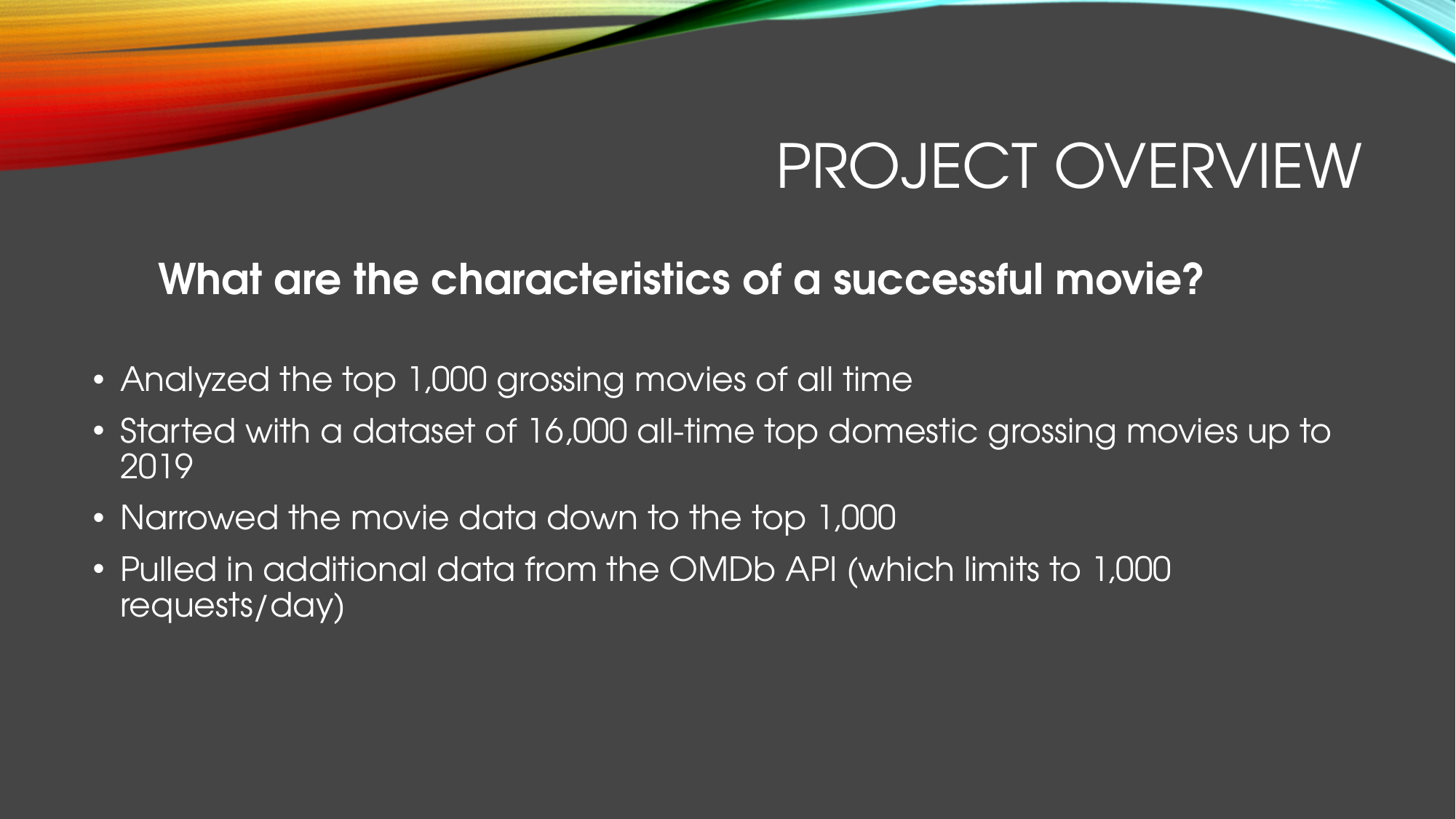

# Project overview
What are the characteristics of a successful movie?
Analyzed the top 1,000 grossing movies of all time
Started with a dataset of 16,000 all-time top domestic grossing movies up to 2019
Narrowed the movie data down to the top 1,000
Pulled in additional data from the OMDb API (which limits to 1,000 requests/day)